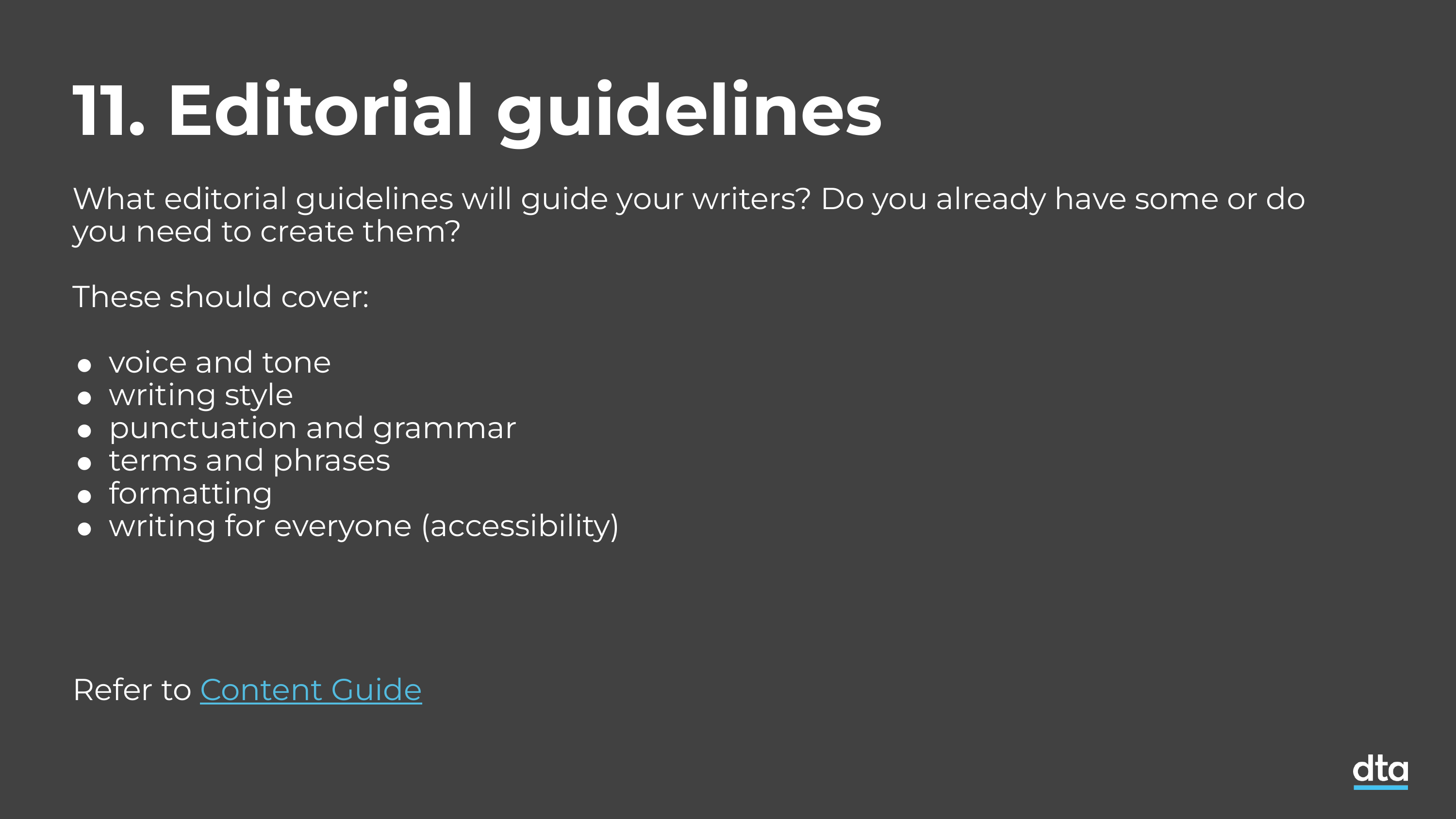

# 11. Editorial guidelines

What editorial guidelines will guide your writers? Do you already have some or do you need to create them?

These should cover:

voice and tone
writing style
punctuation and grammar
terms and phrases
formatting
writing for everyone (accessibility)

Refer to Content Guide